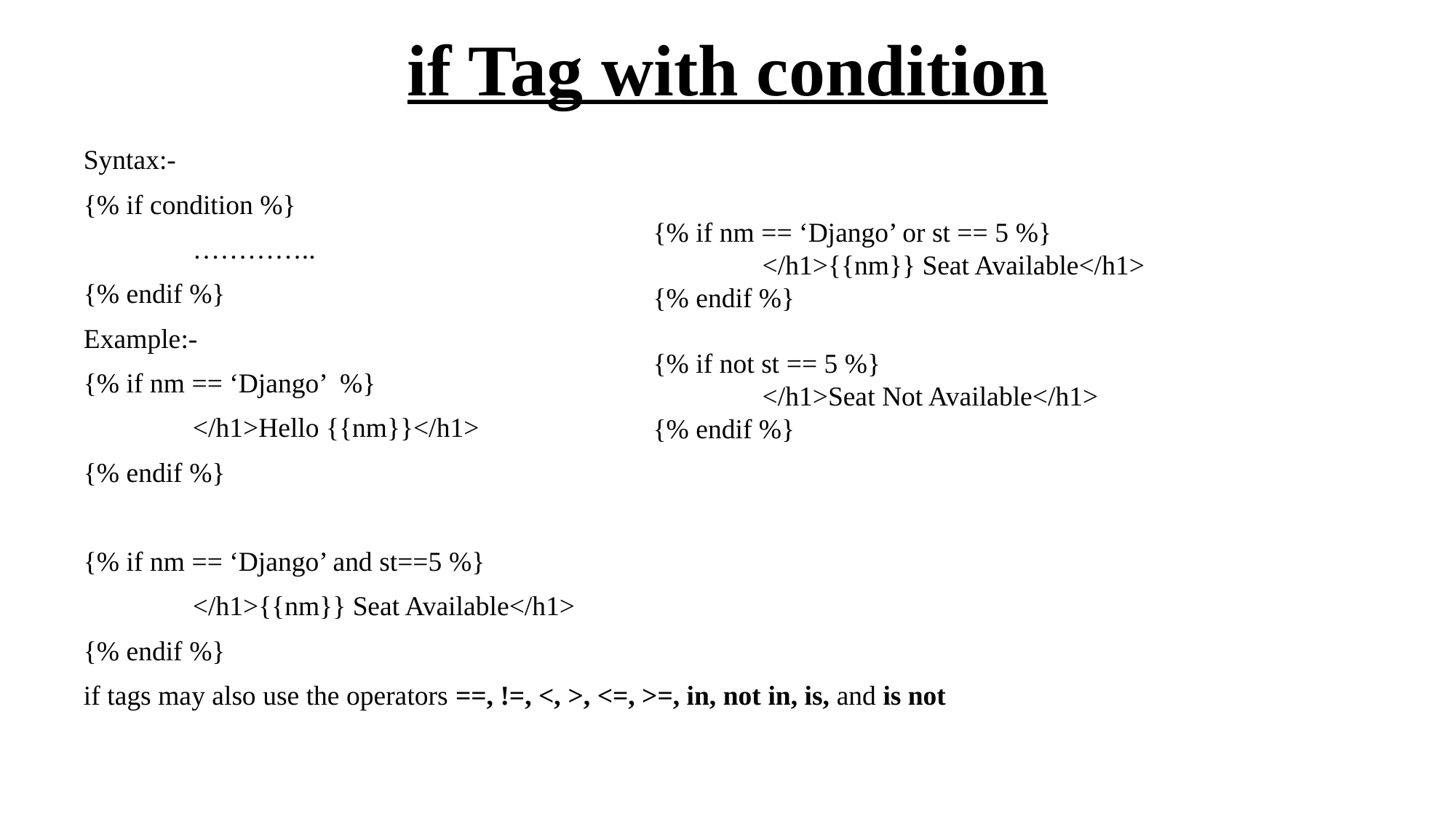

# if Tag with condition
Syntax:-
{% if condition %}
	…………..
{% endif %}
Example:-
{% if nm == ‘Django’  %}
	</h1>Hello {{nm}}</h1>
{% endif %}

{% if nm == ‘Django’ and st==5 %}
	</h1>{{nm}} Seat Available</h1>
{% endif %}
if tags may also use the operators ==, !=, <, >, <=, >=, in, not in, is, and is not
{% if nm == ‘Django’ or st == 5 %}
	</h1>{{nm}} Seat Available</h1>
{% endif %}

{% if not st == 5 %}
	</h1>Seat Not Available</h1>
{% endif %}